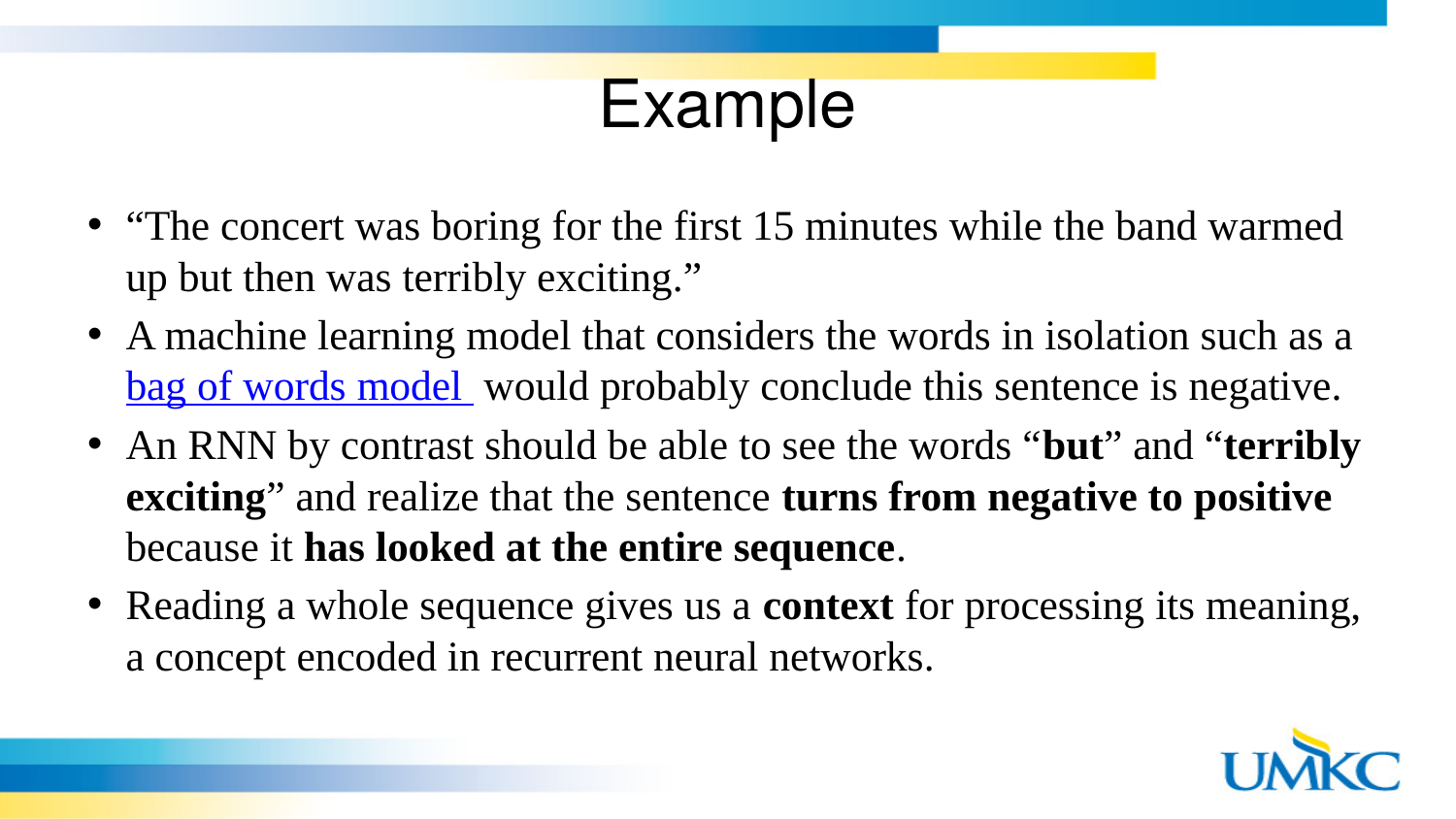

# Example
“The concert was boring for the first 15 minutes while the band warmed up but then was terribly exciting.”
A machine learning model that considers the words in isolation such as a bag of words model  would probably conclude this sentence is negative.
An RNN by contrast should be able to see the words “but” and “terribly exciting” and realize that the sentence turns from negative to positive because it has looked at the entire sequence.
Reading a whole sequence gives us a context for processing its meaning, a concept encoded in recurrent neural networks.